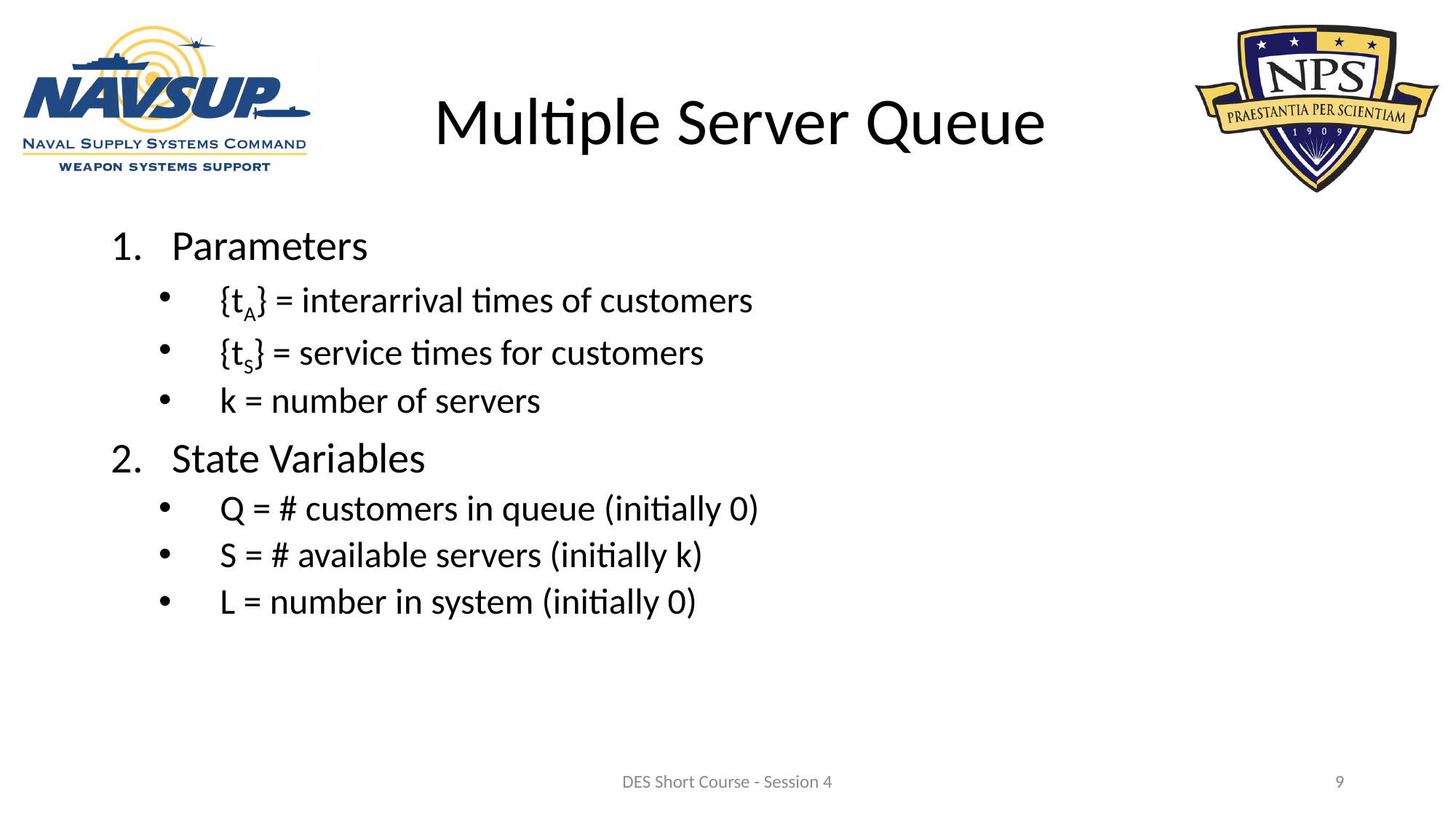

# Multiple Server Queue
Parameters
{tA} = interarrival times of customers
{tS} = service times for customers
k = number of servers
State Variables
Q = # customers in queue (initially 0)
S = # available servers (initially k)
L = number in system (initially 0)
DES Short Course - Session 4
9